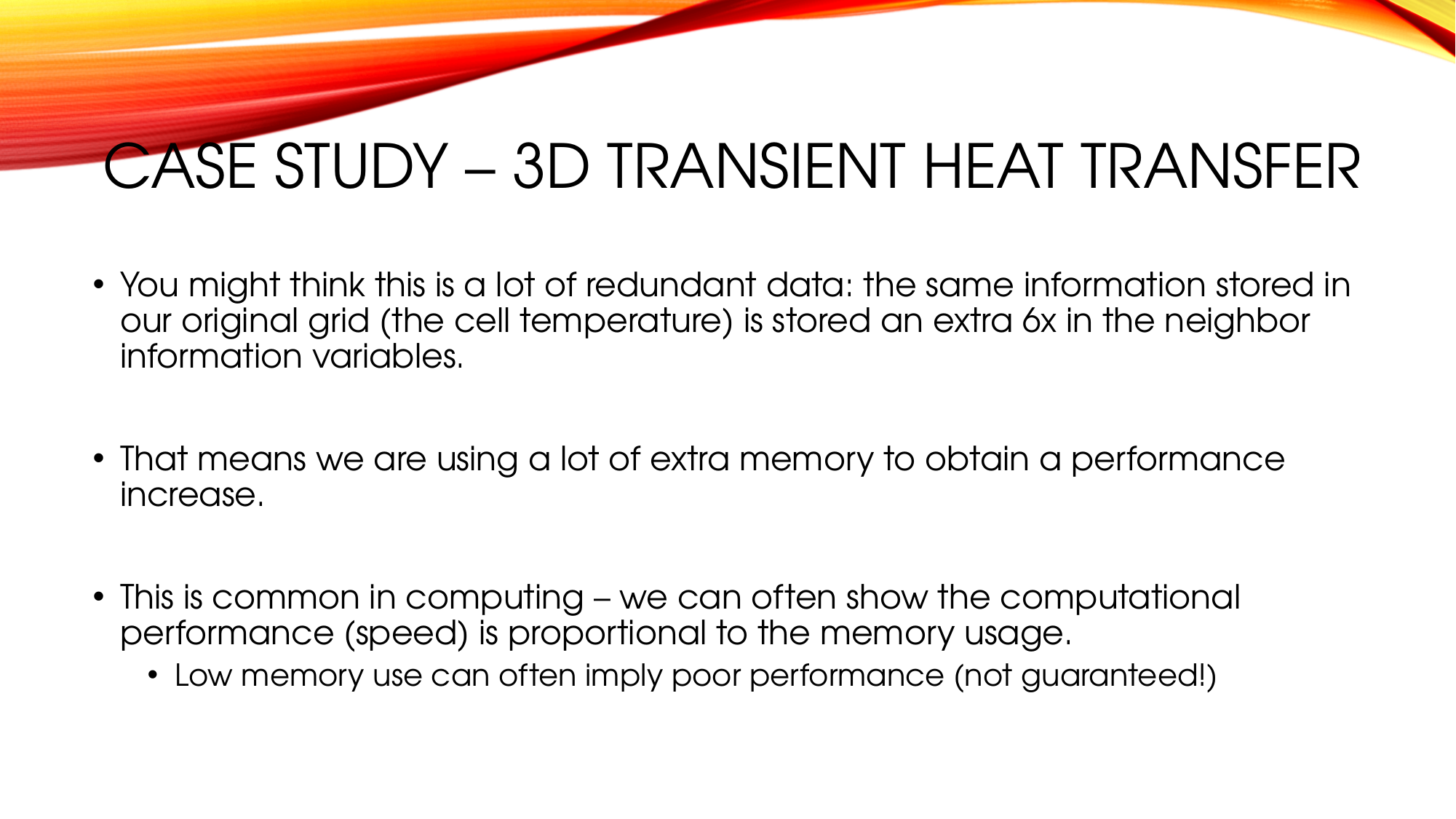

# CASE STUDY – 3D Transient Heat Transfer
You might think this is a lot of redundant data: the same information stored in our original grid (the cell temperature) is stored an extra 6x in the neighbor information variables.

That means we are using a lot of extra memory to obtain a performance increase.

This is common in computing – we can often show the computational performance (speed) is proportional to the memory usage.
Low memory use can often imply poor performance (not guaranteed!)